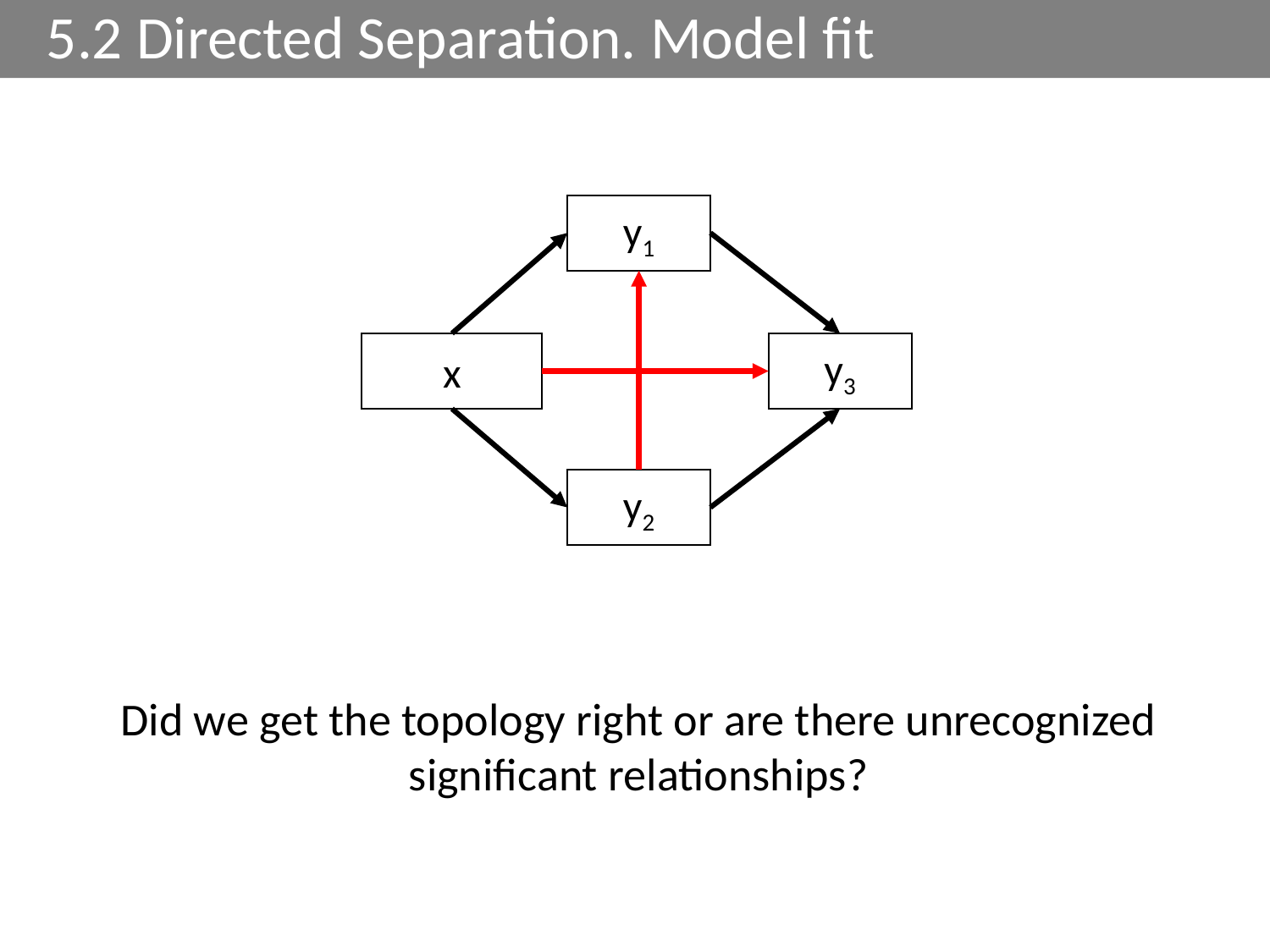

# 5.2 Directed Separation. Model fit
y1
x
y3
y2
Did we get the topology right or are there unrecognized significant relationships?